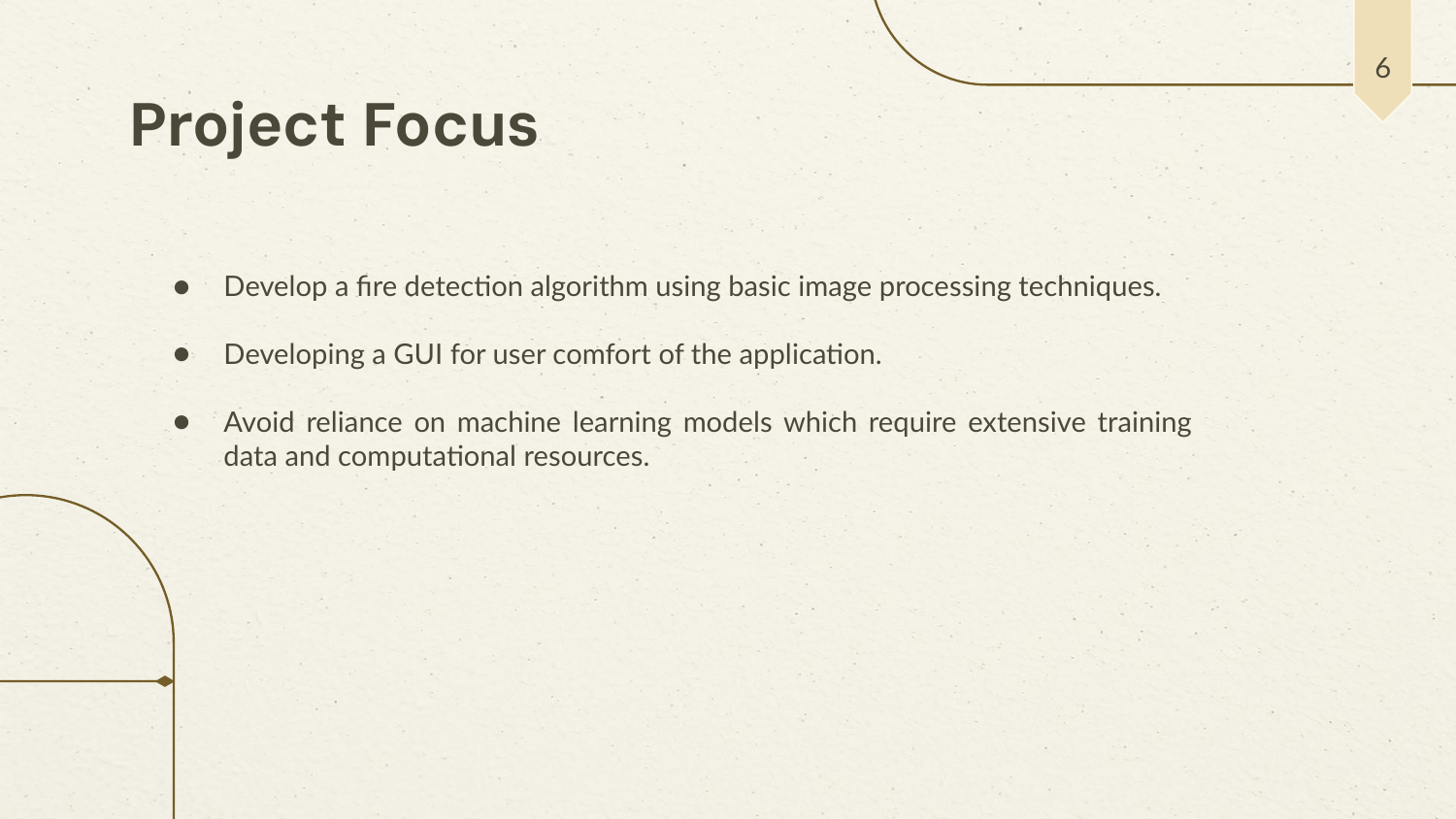

6
# Project Focus
Develop a fire detection algorithm using basic image processing techniques.

Developing a GUI for user comfort of the application.

Avoid reliance on machine learning models which require extensive training data and computational resources.